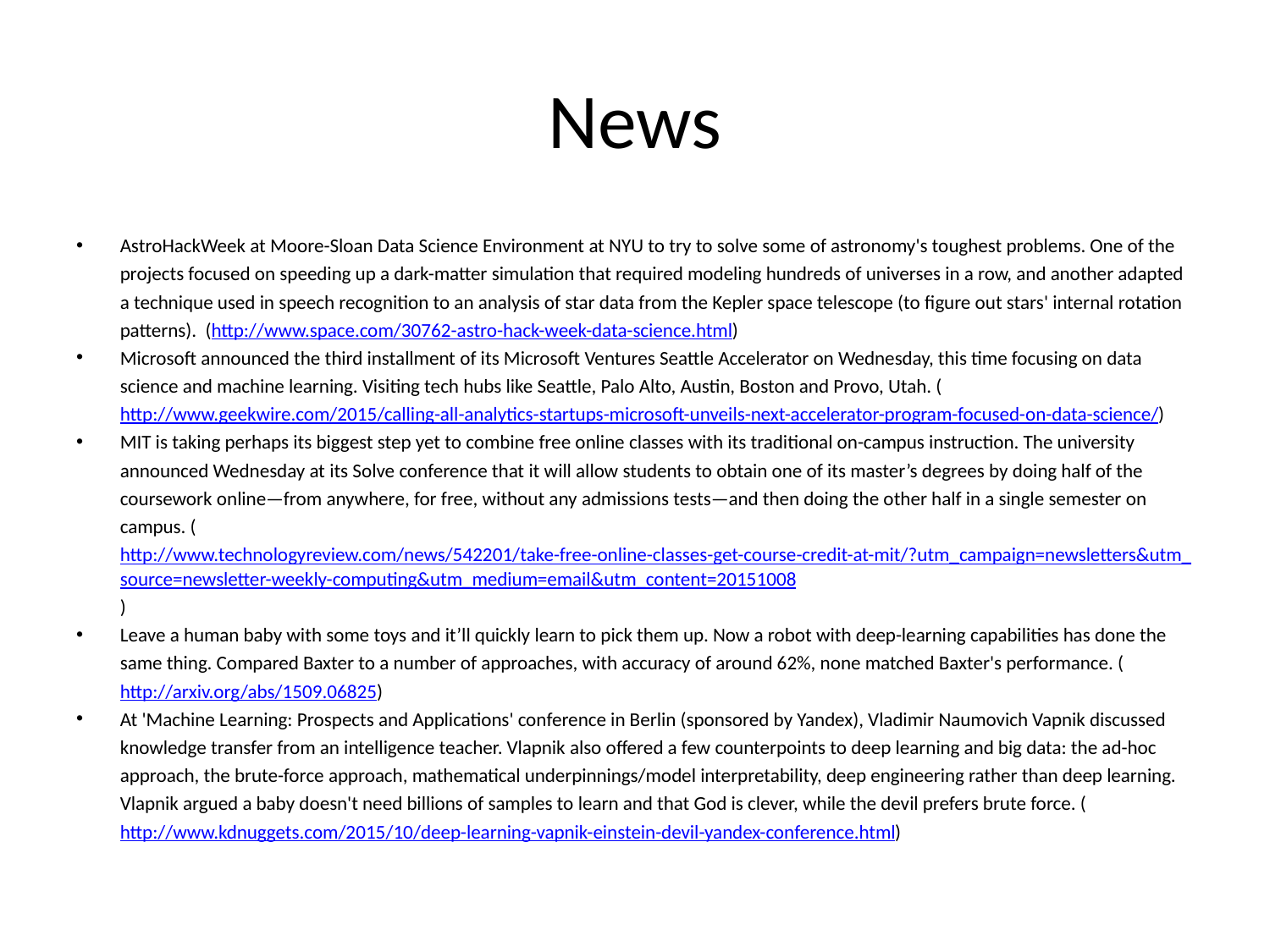

# News
AstroHackWeek at Moore-Sloan Data Science Environment at NYU to try to solve some of astronomy's toughest problems. One of the projects focused on speeding up a dark-matter simulation that required modeling hundreds of universes in a row, and another adapted a technique used in speech recognition to an analysis of star data from the Kepler space telescope (to figure out stars' internal rotation patterns).  (http://www.space.com/30762-astro-hack-week-data-science.html)
Microsoft announced the third installment of its Microsoft Ventures Seattle Accelerator on Wednesday, this time focusing on data science and machine learning. Visiting tech hubs like Seattle, Palo Alto, Austin, Boston and Provo, Utah. (http://www.geekwire.com/2015/calling-all-analytics-startups-microsoft-unveils-next-accelerator-program-focused-on-data-science/)
MIT is taking perhaps its biggest step yet to combine free online classes with its traditional on-campus instruction. The university announced Wednesday at its Solve conference that it will allow students to obtain one of its master’s degrees by doing half of the coursework online—from anywhere, for free, without any admissions tests—and then doing the other half in a single semester on campus. (http://www.technologyreview.com/news/542201/take-free-online-classes-get-course-credit-at-mit/?utm_campaign=newsletters&utm_source=newsletter-weekly-computing&utm_medium=email&utm_content=20151008)
Leave a human baby with some toys and it’ll quickly learn to pick them up. Now a robot with deep-learning capabilities has done the same thing. Compared Baxter to a number of approaches, with accuracy of around 62%, none matched Baxter's performance. (http://arxiv.org/abs/1509.06825)
At 'Machine Learning: Prospects and Applications' conference in Berlin (sponsored by Yandex), Vladimir Naumovich Vapnik discussed knowledge transfer from an intelligence teacher. Vlapnik also offered a few counterpoints to deep learning and big data: the ad-hoc approach, the brute-force approach, mathematical underpinnings/model interpretability, deep engineering rather than deep learning. Vlapnik argued a baby doesn't need billions of samples to learn and that God is clever, while the devil prefers brute force. (http://www.kdnuggets.com/2015/10/deep-learning-vapnik-einstein-devil-yandex-conference.html)